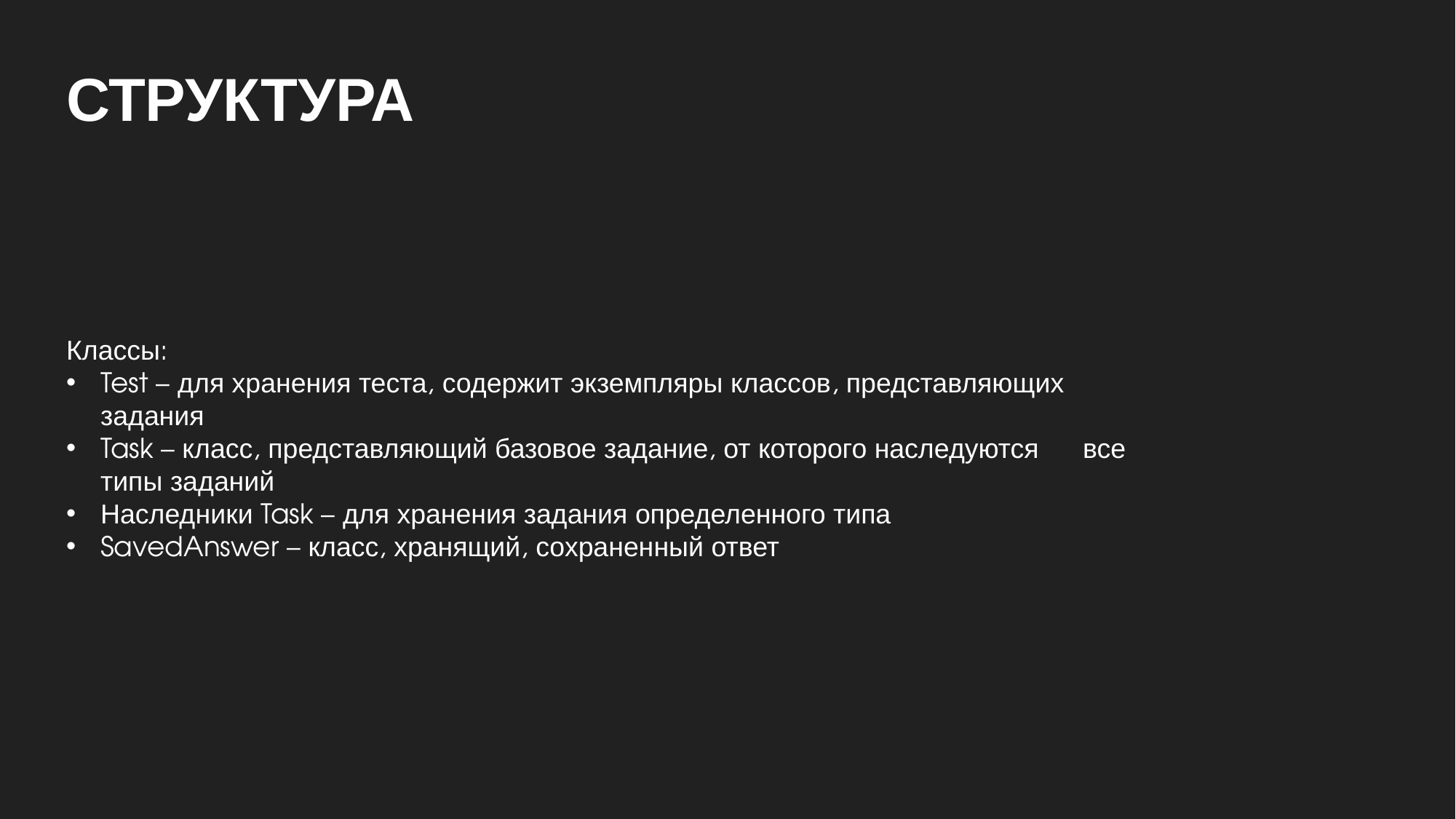

СТРУКТУРА
Классы:
Test – для хранения теста, содержит экземпляры классов, представляющих 	задания
Task – класс, представляющий базовое задание, от которого наследуются 	все типы заданий
Наследники Task – для хранения задания определенного типа
SavedAnswer – класс, хранящий, сохраненный ответ